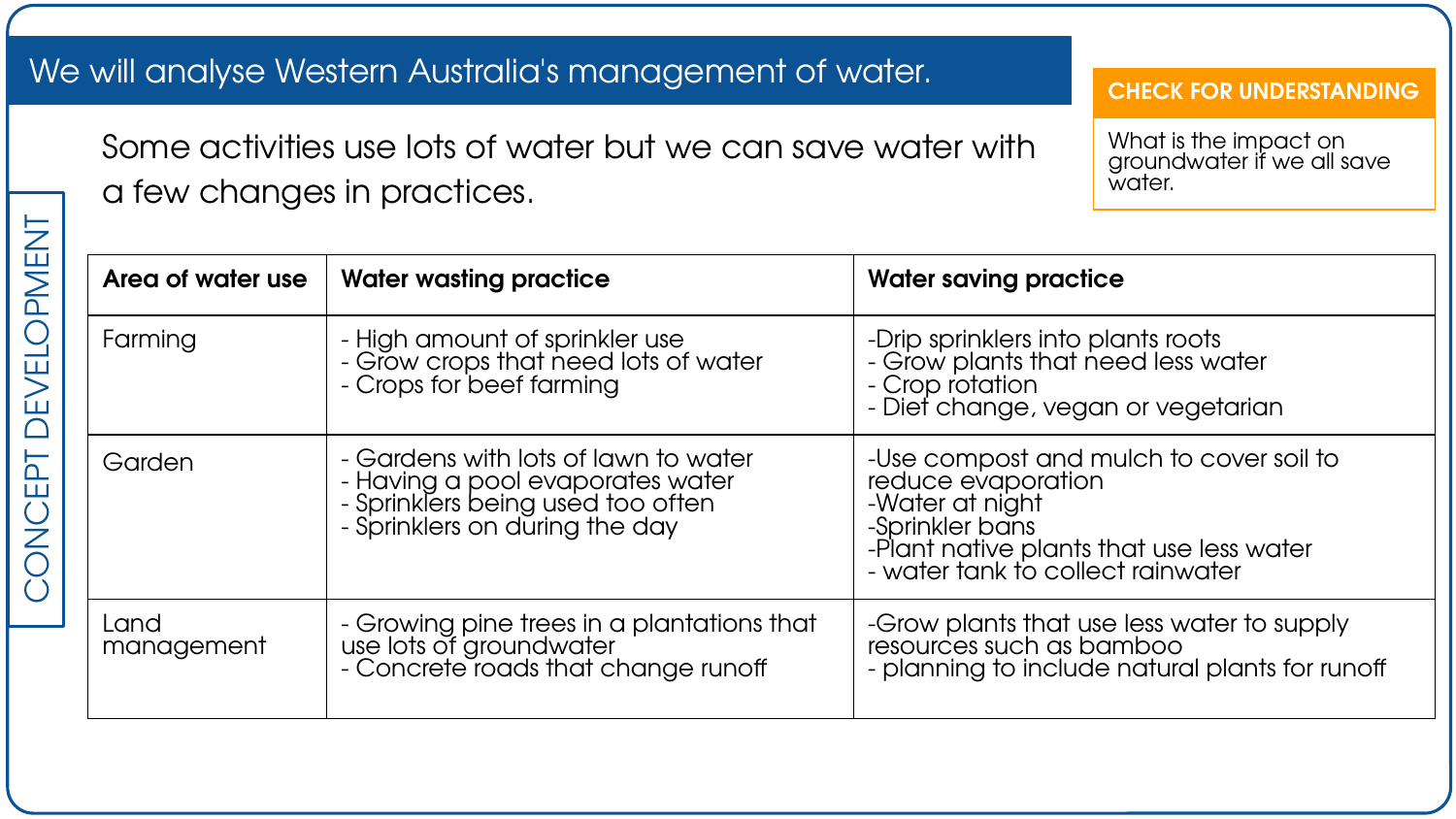

We will analyse Western Australia's management of water.
| CHECK FOR UNDERSTANDING |
| --- |
| What is the impact on groundwater if we all save water. |
Some activities use lots of water but we can save water with a few changes in practices.

| Area of water use | Water wasting practice | Water saving practice |
| --- | --- | --- |
| Farming | - High amount of sprinkler use - Grow crops that need lots of water - Crops for beef farming | -Drip sprinklers into plants roots - Grow plants that need less water - Crop rotation - Diet change, vegan or vegetarian |
| Garden | - Gardens with lots of lawn to water - Having a pool evaporates water - Sprinklers being used too often - Sprinklers on during the day | -Use compost and mulch to cover soil to reduce evaporation -Water at night -Sprinkler bans -Plant native plants that use less water - water tank to collect rainwater |
| Land management | - Growing pine trees in a plantations that use lots of groundwater - Concrete roads that change runoff | -Grow plants that use less water to supply resources such as bamboo - planning to include natural plants for runoff |